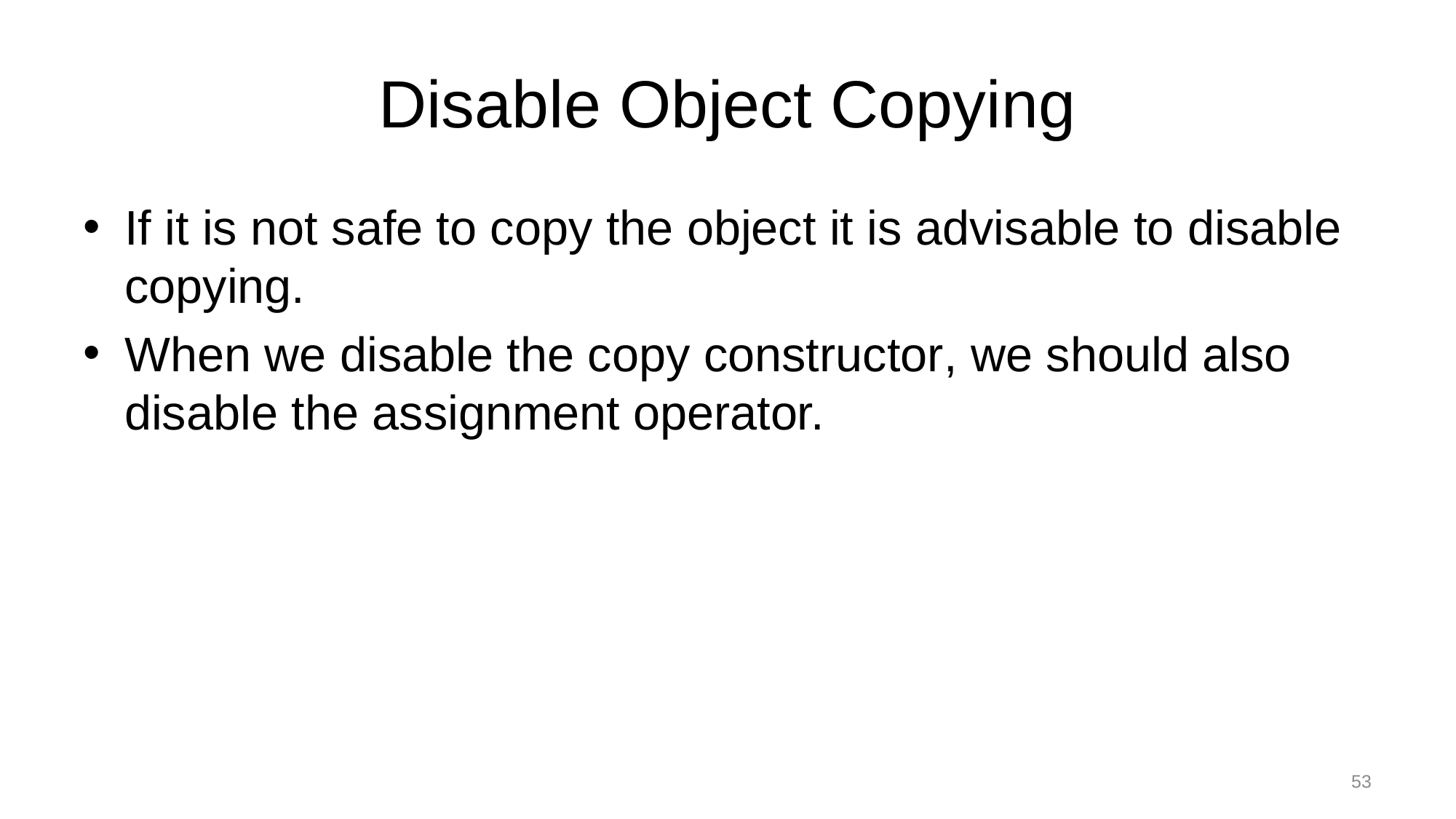

# Disable Object Copying
If it is not safe to copy the object it is advisable to disable copying.
When we disable the copy constructor, we should also disable the assignment operator.
53